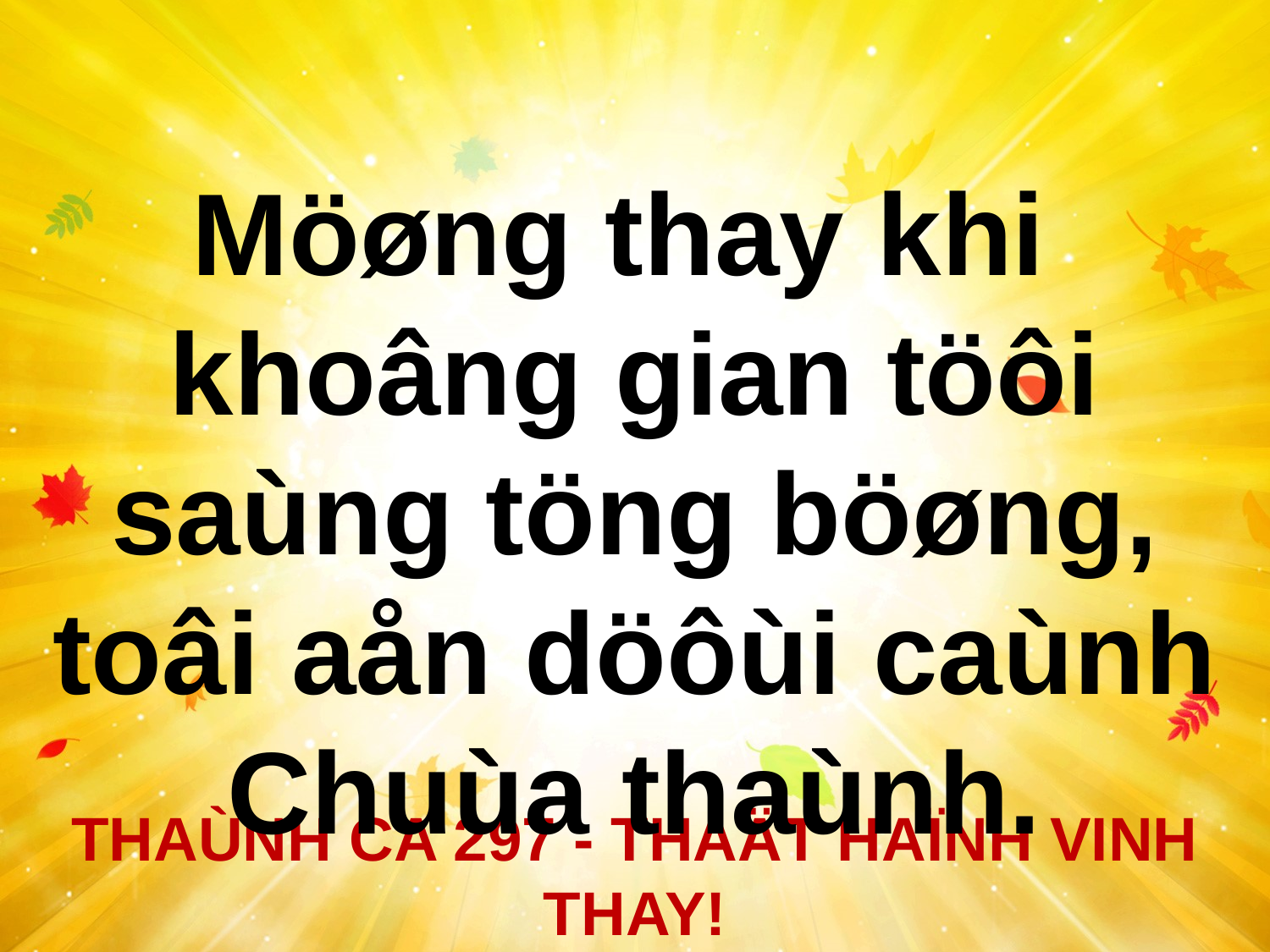

Möøng thay khi
khoâng gian töôi saùng töng böøng, toâi aån döôùi caùnh Chuùa thaùnh.
THAÙNH CA 297 - THAÄT HAÏNH VINH THAY!